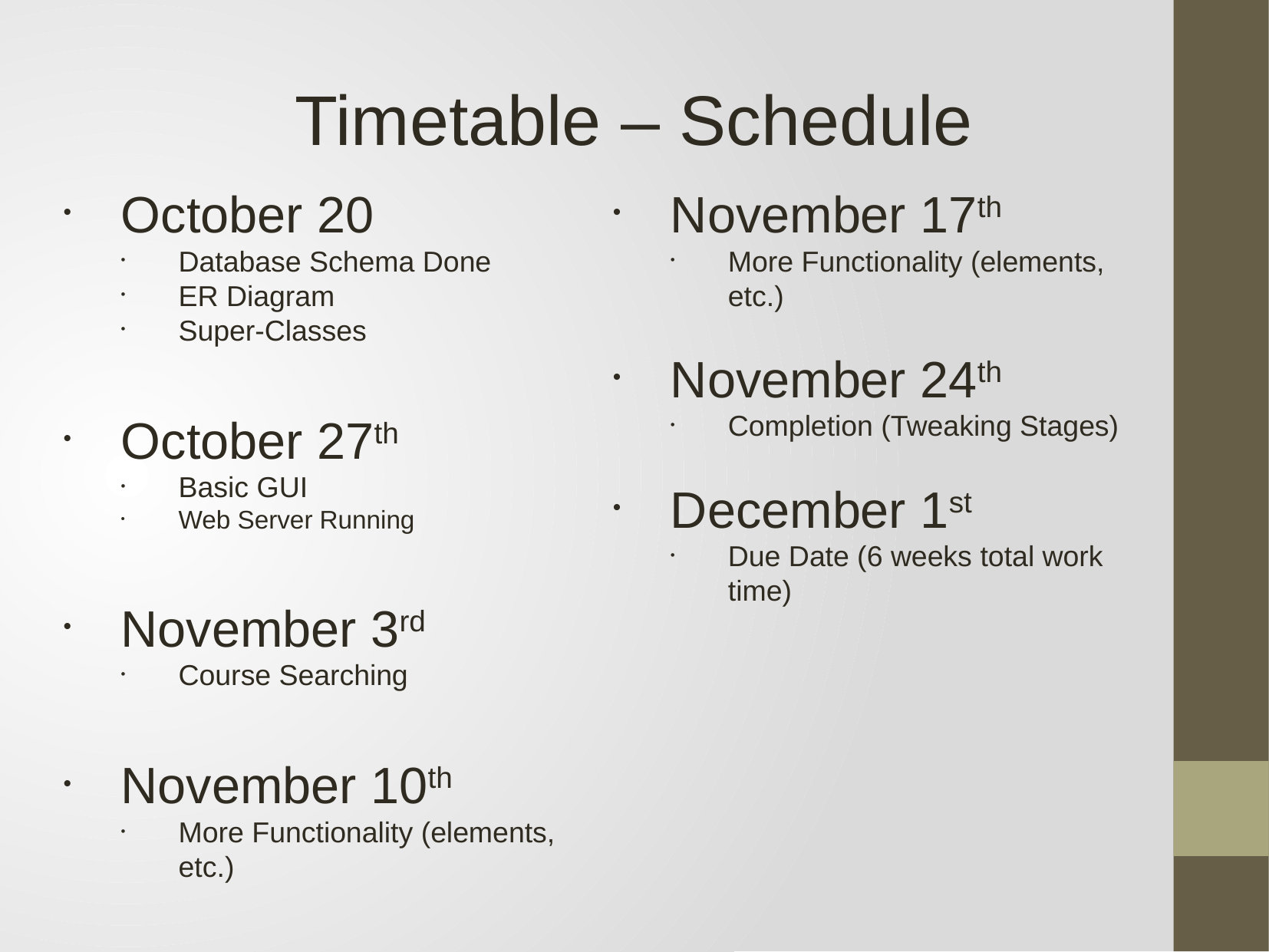

Timetable – Schedule
October 20
Database Schema Done
ER Diagram
Super-Classes

October 27th
Basic GUI
Web Server Running

November 3rd
Course Searching

November 10th
More Functionality (elements, etc.)

November 17th
More Functionality (elements, etc.)

November 24th
Completion (Tweaking Stages)

December 1st
Due Date (6 weeks total work time)